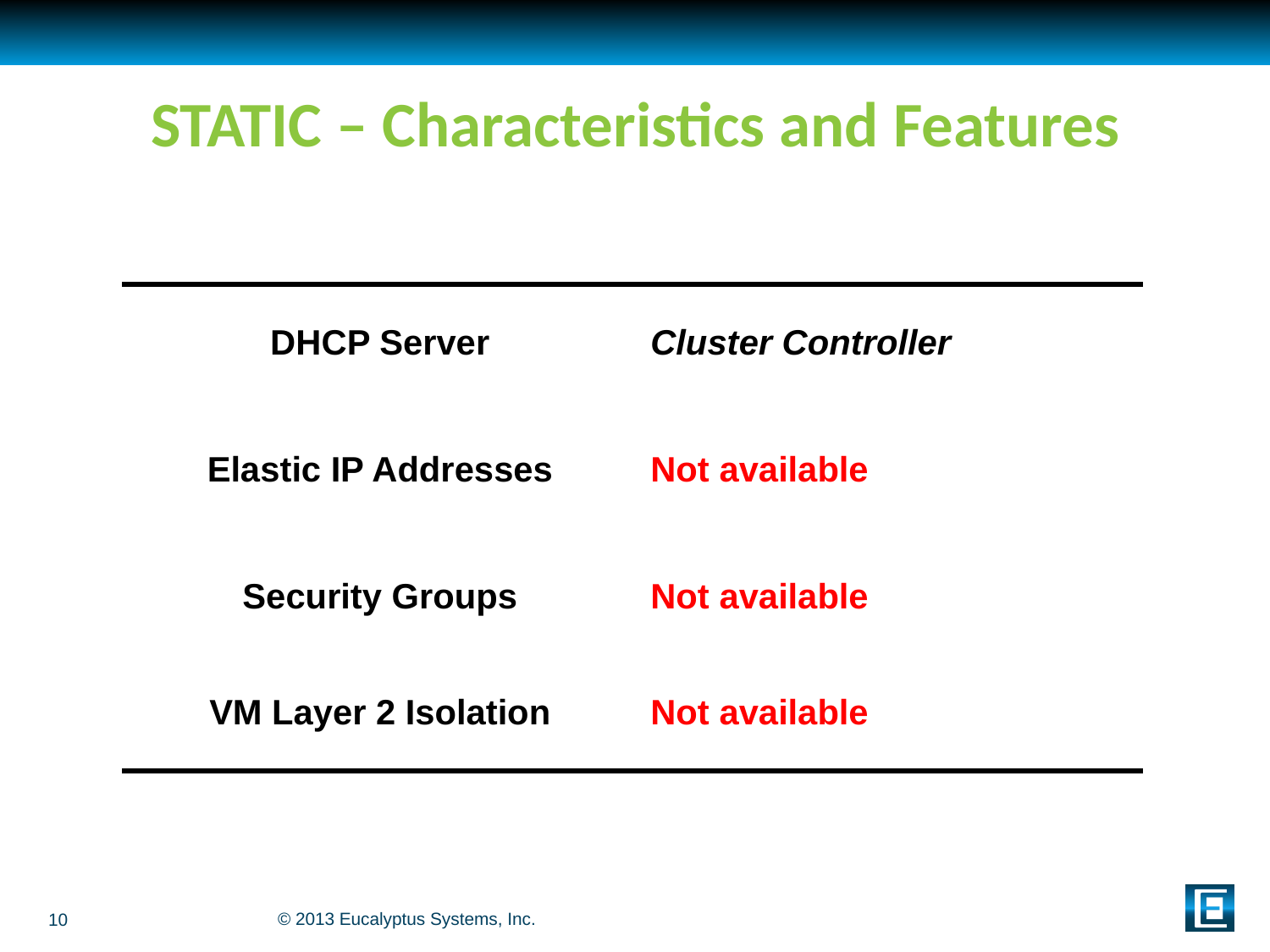

# STATIC – Characteristics and Features
| DHCP Server | Cluster Controller |
| --- | --- |
| Elastic IP Addresses | Not available |
| Security Groups | Not available |
| VM Layer 2 Isolation | Not available |
10